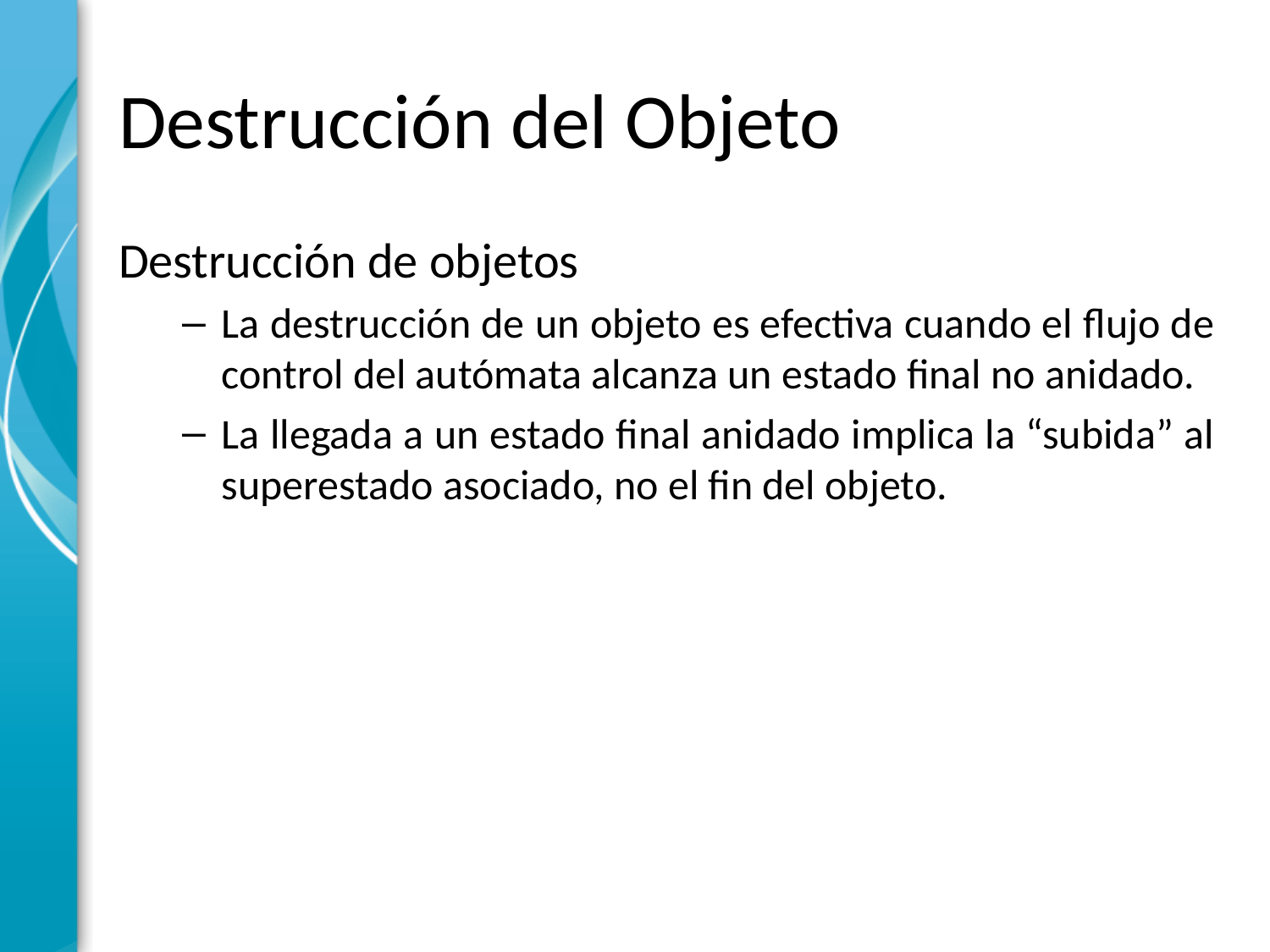

# Destrucción del Objeto
Destrucción de objetos
La destrucción de un objeto es efectiva cuando el flujo de control del autómata alcanza un estado final no anidado.
La llegada a un estado final anidado implica la “subida” al superestado asociado, no el fin del objeto.